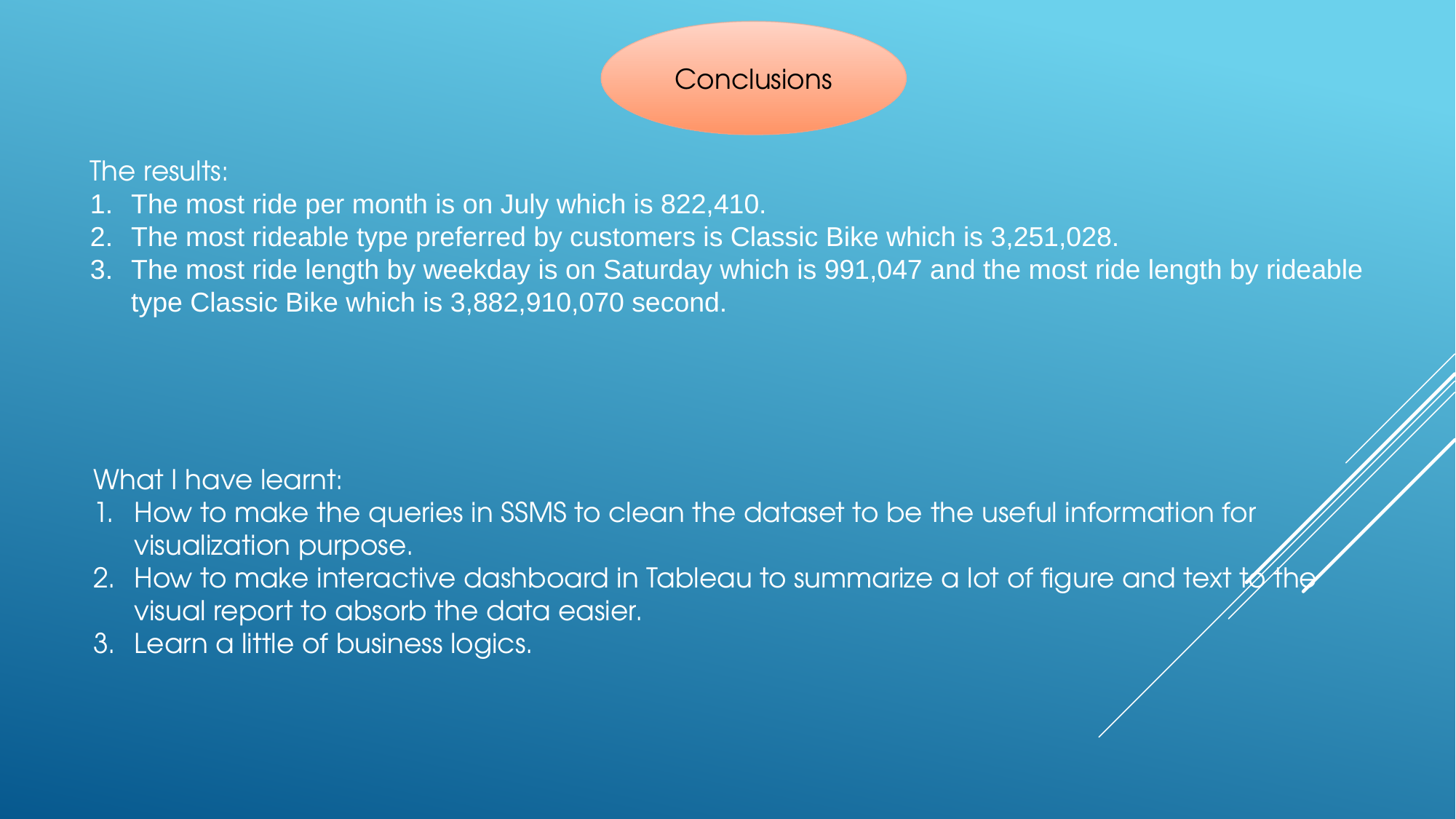

Conclusions
The results:
The most ride per month is on July which is 822,410.
The most rideable type preferred by customers is Classic Bike which is 3,251,028.
The most ride length by weekday is on Saturday which is 991,047 and the most ride length by rideable type Classic Bike which is 3,882,910,070 second.

What I have learnt:
How to make the queries in SSMS to clean the dataset to be the useful information for visualization purpose.
How to make interactive dashboard in Tableau to summarize a lot of figure and text to the visual report to absorb the data easier.
Learn a little of business logics.